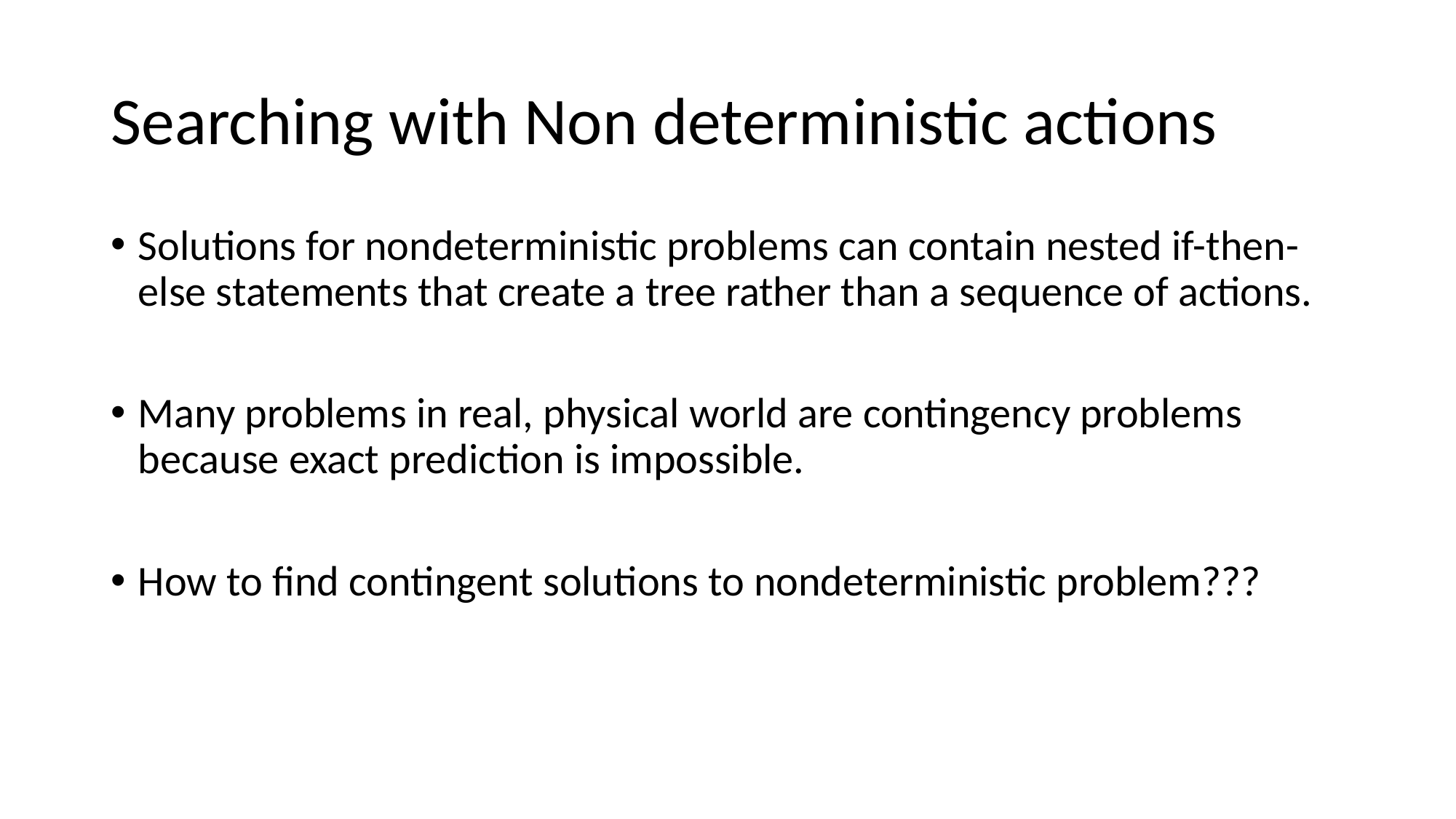

# Searching with Non deterministic actions
Solutions for nondeterministic problems can contain nested if-then-else statements that create a tree rather than a sequence of actions.

Many problems in real, physical world are contingency problems because exact prediction is impossible.

How to find contingent solutions to nondeterministic problem???